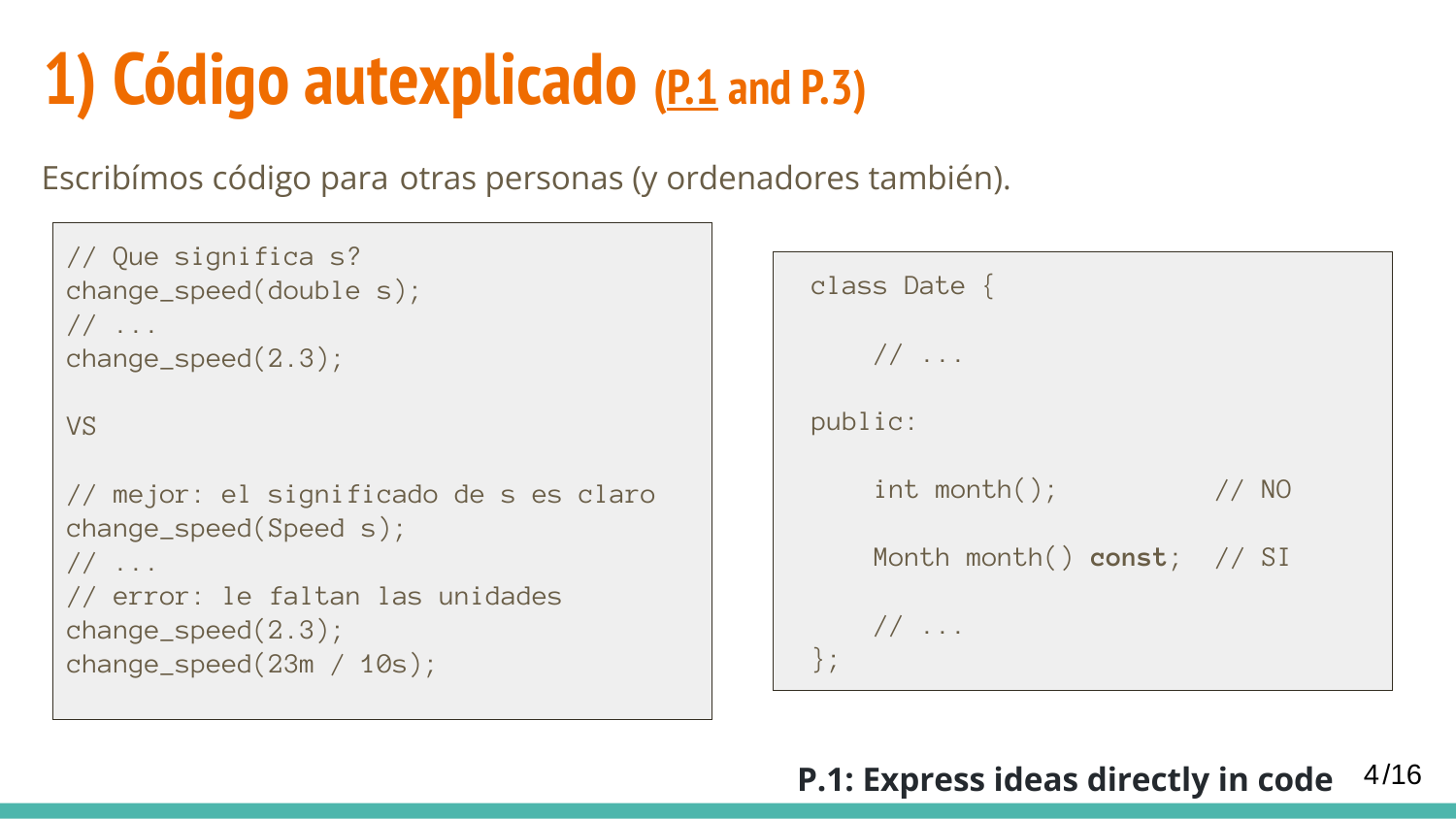

# 1) Código autexplicado (P.1 and P.3)
otras personas (y ordenadores también).
Escribímos código para
// Que significa s?
change_speed(double s);
// ...
change_speed(2.3);

VS

// mejor: el significado de s es claro
change_speed(Speed s);
// ...
// error: le faltan las unidades
change_speed(2.3);
change_speed(23m / 10s);

class Date {

    // ...

public:
    int month();          // NO

    Month month() const;  // SI

    // ...
};

P.1: Express ideas directly in code

4
/16